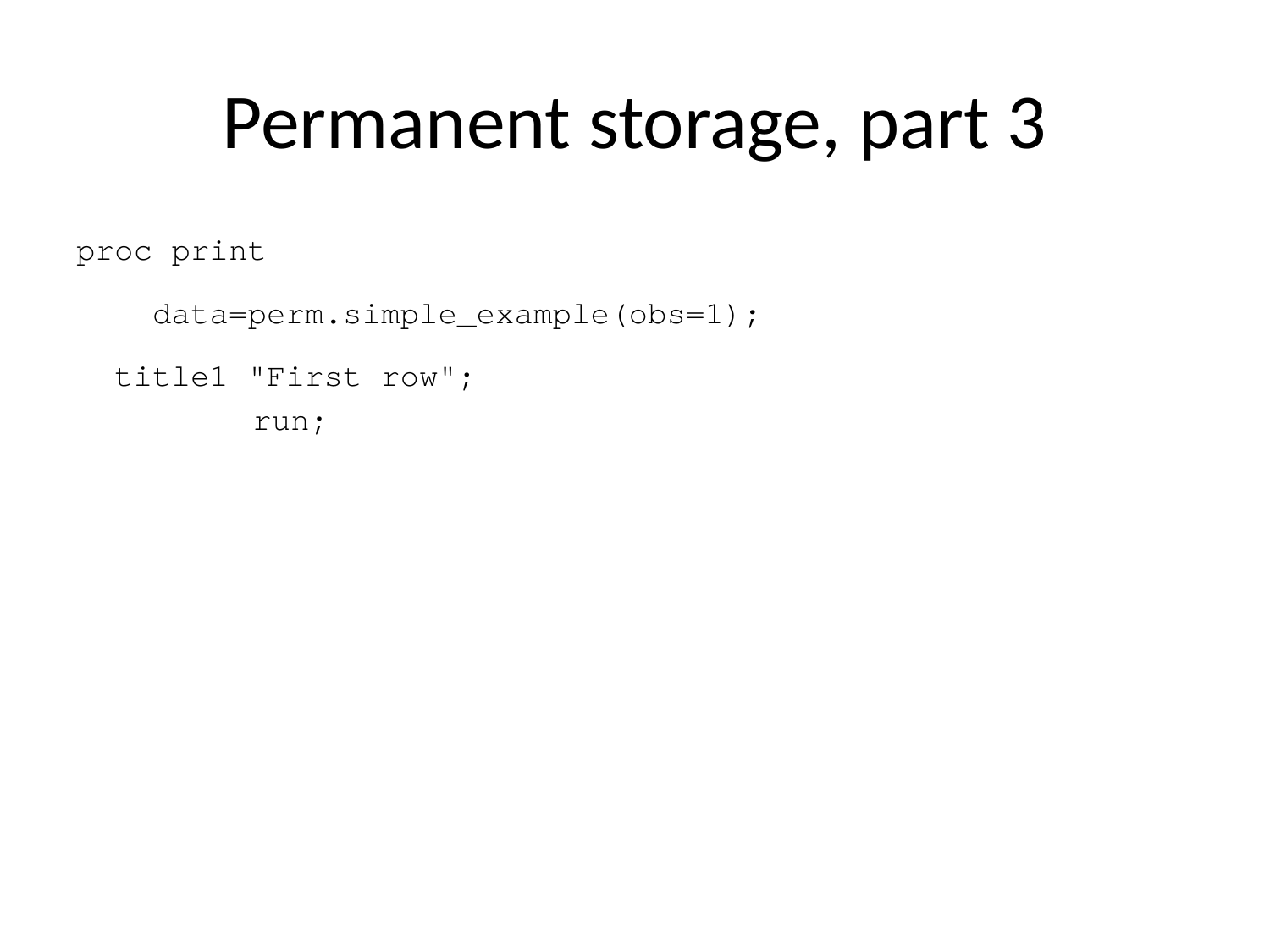

# Permanent storage, part 3
proc print
    data=perm.simple_example(obs=1);
  title1 "First row";
run;